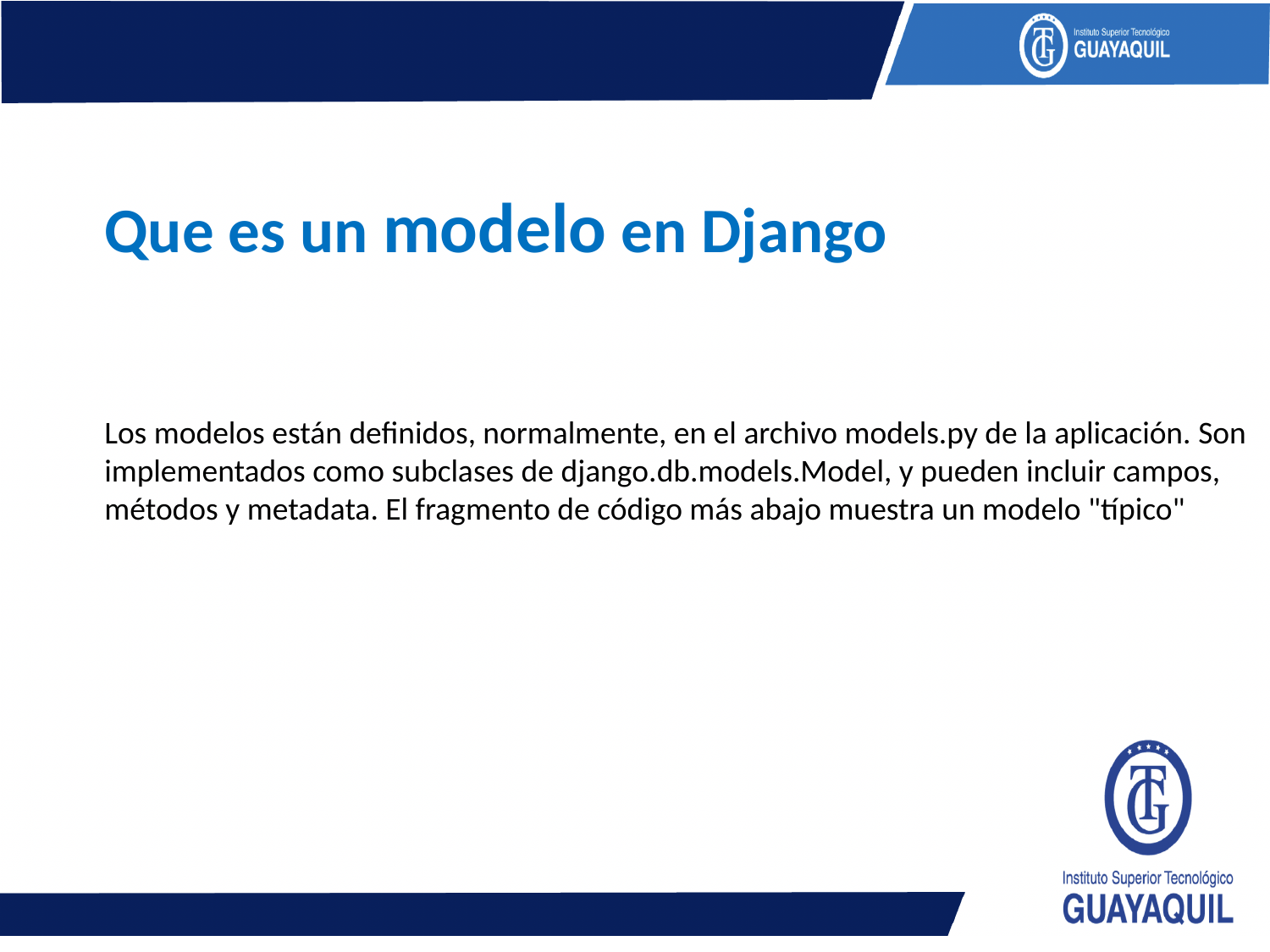

Que es un modelo en Django
Los modelos están definidos, normalmente, en el archivo models.py de la aplicación. Son
implementados como subclases de django.db.models.Model, y pueden incluir campos,
métodos y metadata. El fragmento de código más abajo muestra un modelo "típico"